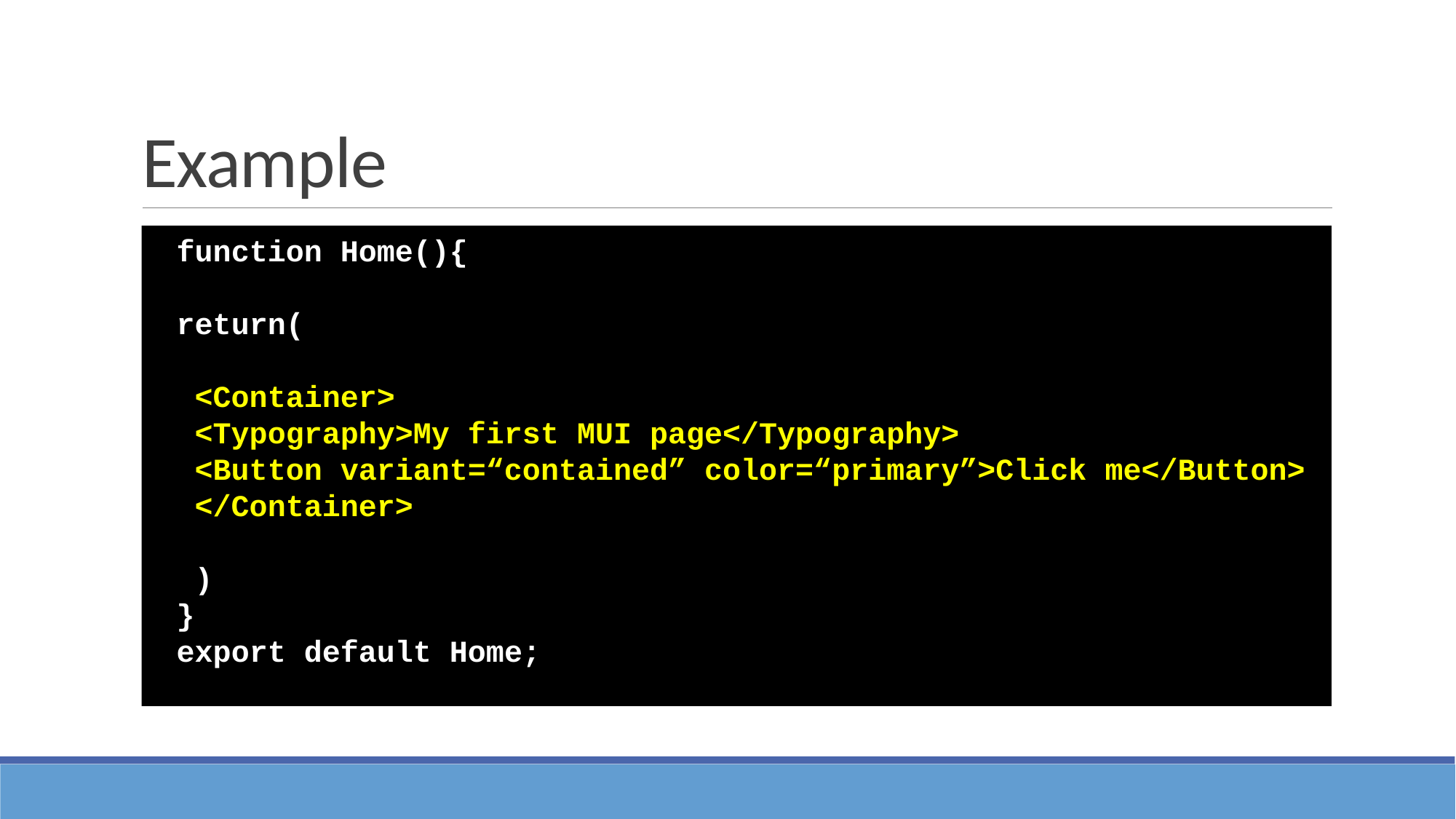

# Example
function Home(){

return(

 <Container>
 <Typography>My first MUI page</Typography>
 <Button variant=“contained” color=“primary”>Click me</Button>
 </Container>

 )
}
export default Home;